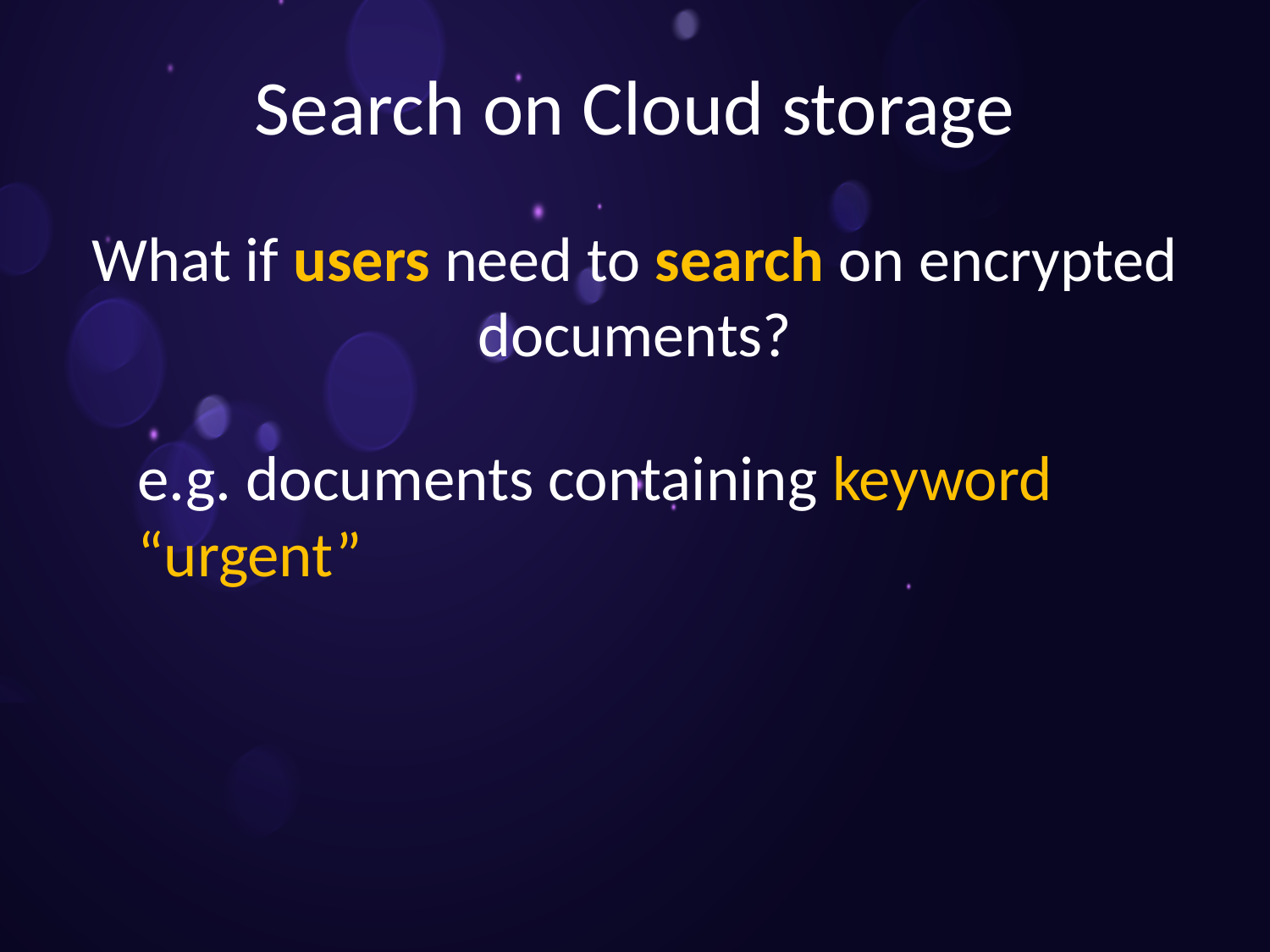

# Search on Cloud storage
What if users need to search on encrypted documents?
e.g. documents containing keyword 	“urgent”